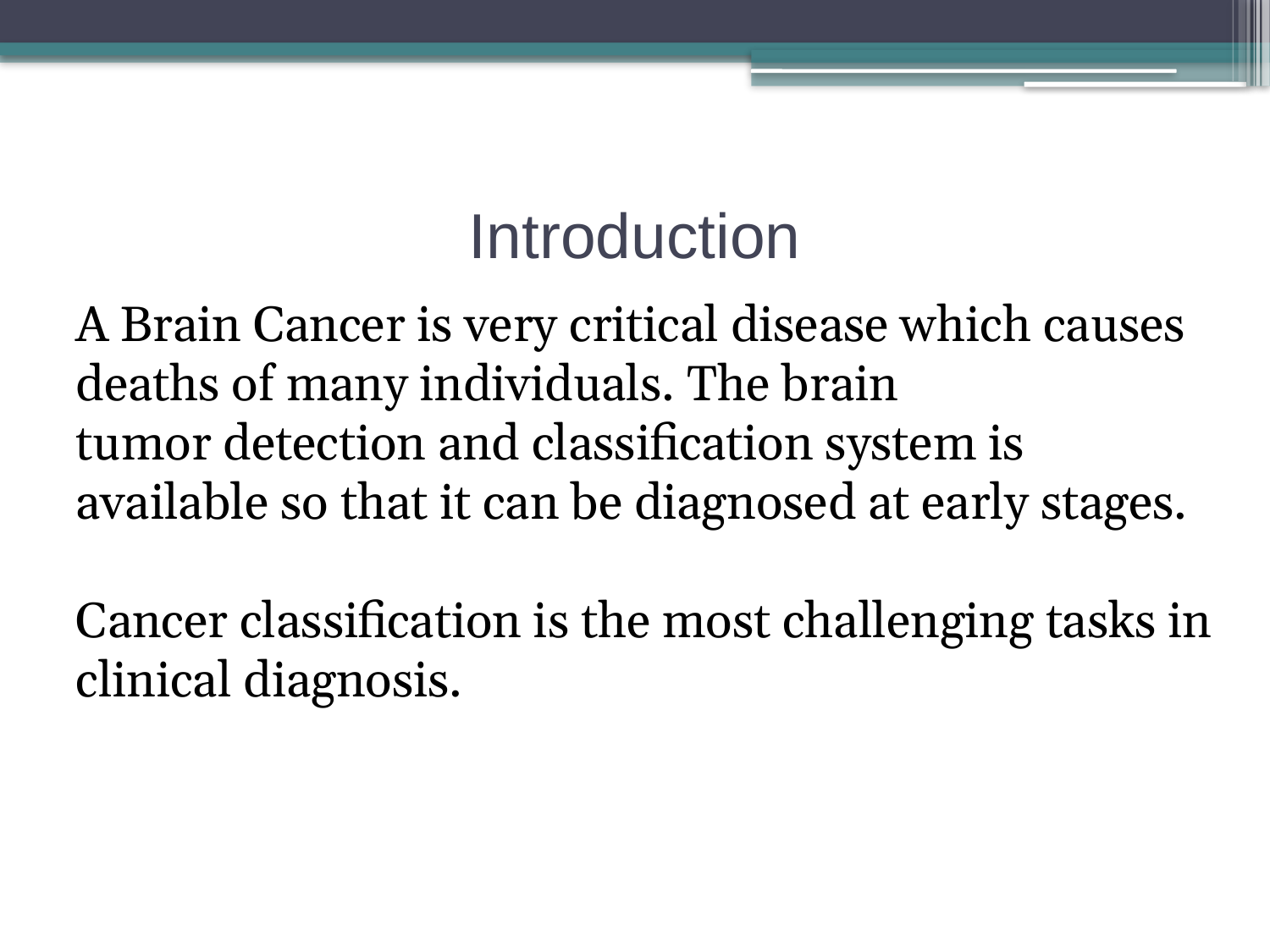

# Introduction
A Brain Cancer is very critical disease which causes deaths of many individuals. The brain
tumor detection and classification system is available so that it can be diagnosed at early stages.
Cancer classification is the most challenging tasks in clinical diagnosis.